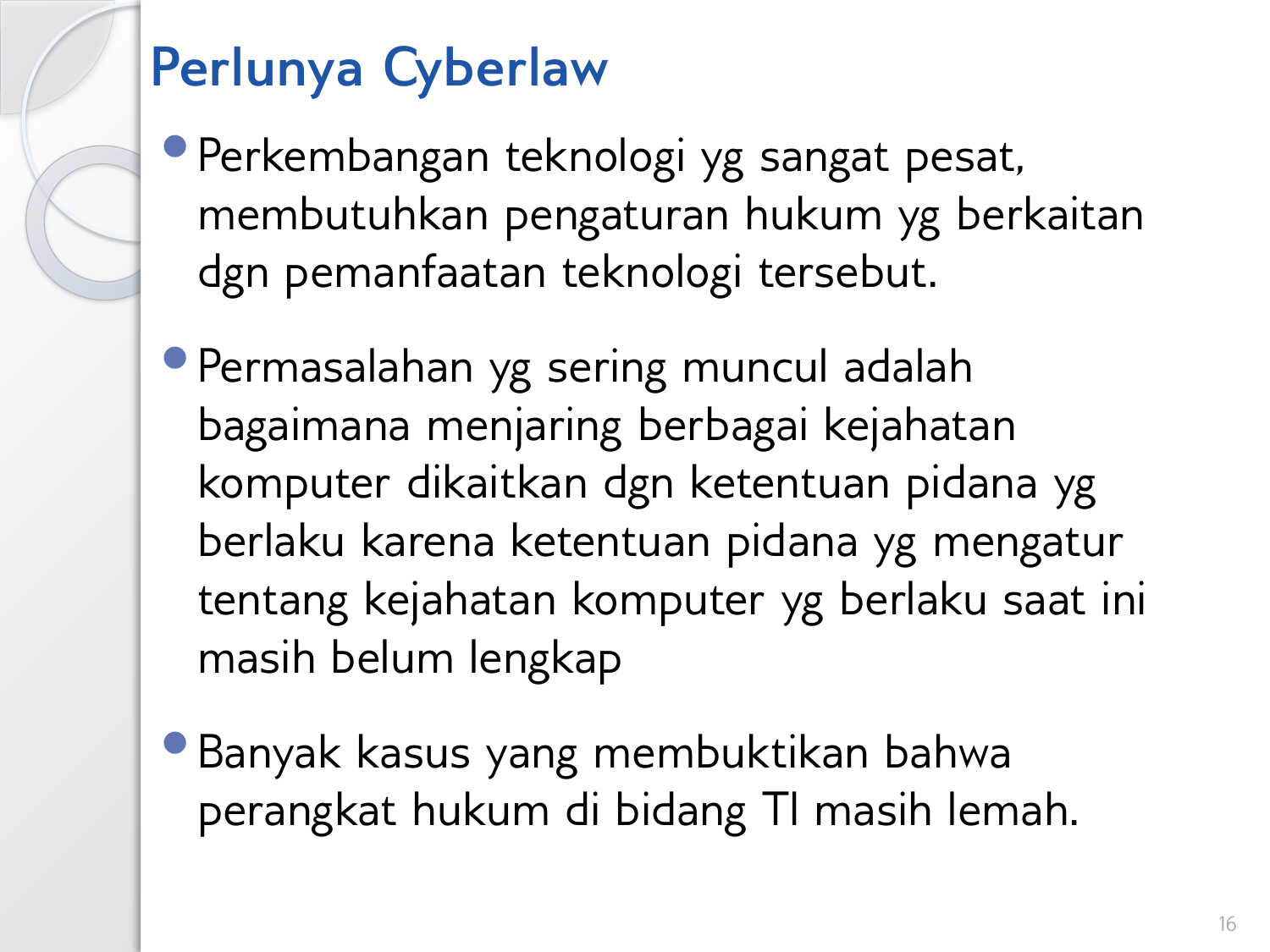

# Perlunya Cyberlaw
Perkembangan teknologi yg sangat pesat, membutuhkan pengaturan hukum yg berkaitan dgn pemanfaatan teknologi tersebut.

Permasalahan yg sering muncul adalah bagaimana menjaring berbagai kejahatan komputer dikaitkan dgn ketentuan pidana yg berlaku karena ketentuan pidana yg mengatur tentang kejahatan komputer yg berlaku saat ini masih belum lengkap

Banyak kasus yang membuktikan bahwa perangkat hukum di bidang TI masih lemah.

16